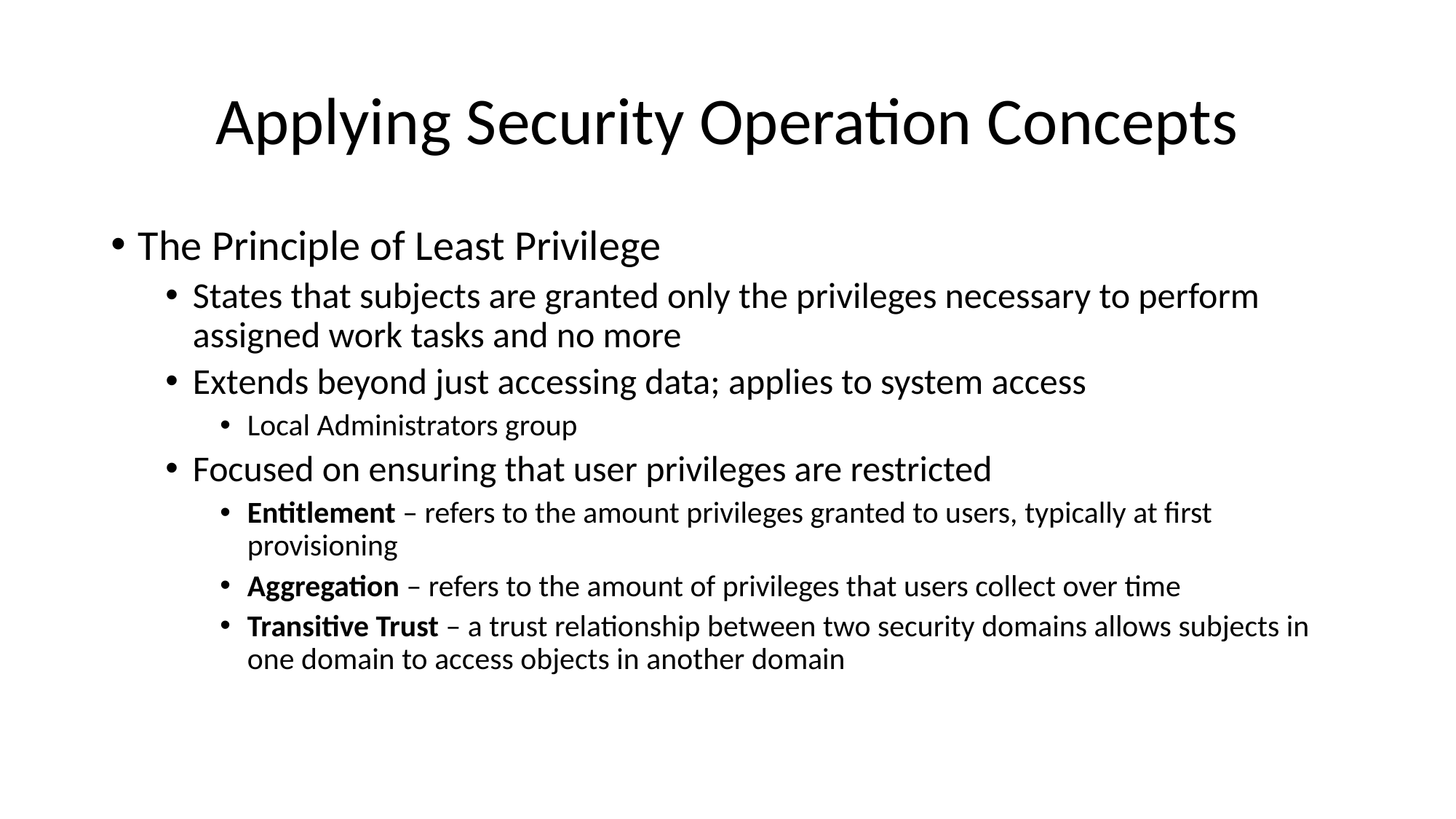

# Applying Security Operation Concepts
The Principle of Least Privilege
States that subjects are granted only the privileges necessary to perform assigned work tasks and no more
Extends beyond just accessing data; applies to system access
Local Administrators group
Focused on ensuring that user privileges are restricted
Entitlement – refers to the amount privileges granted to users, typically at first provisioning
Aggregation – refers to the amount of privileges that users collect over time
Transitive Trust – a trust relationship between two security domains allows subjects in one domain to access objects in another domain